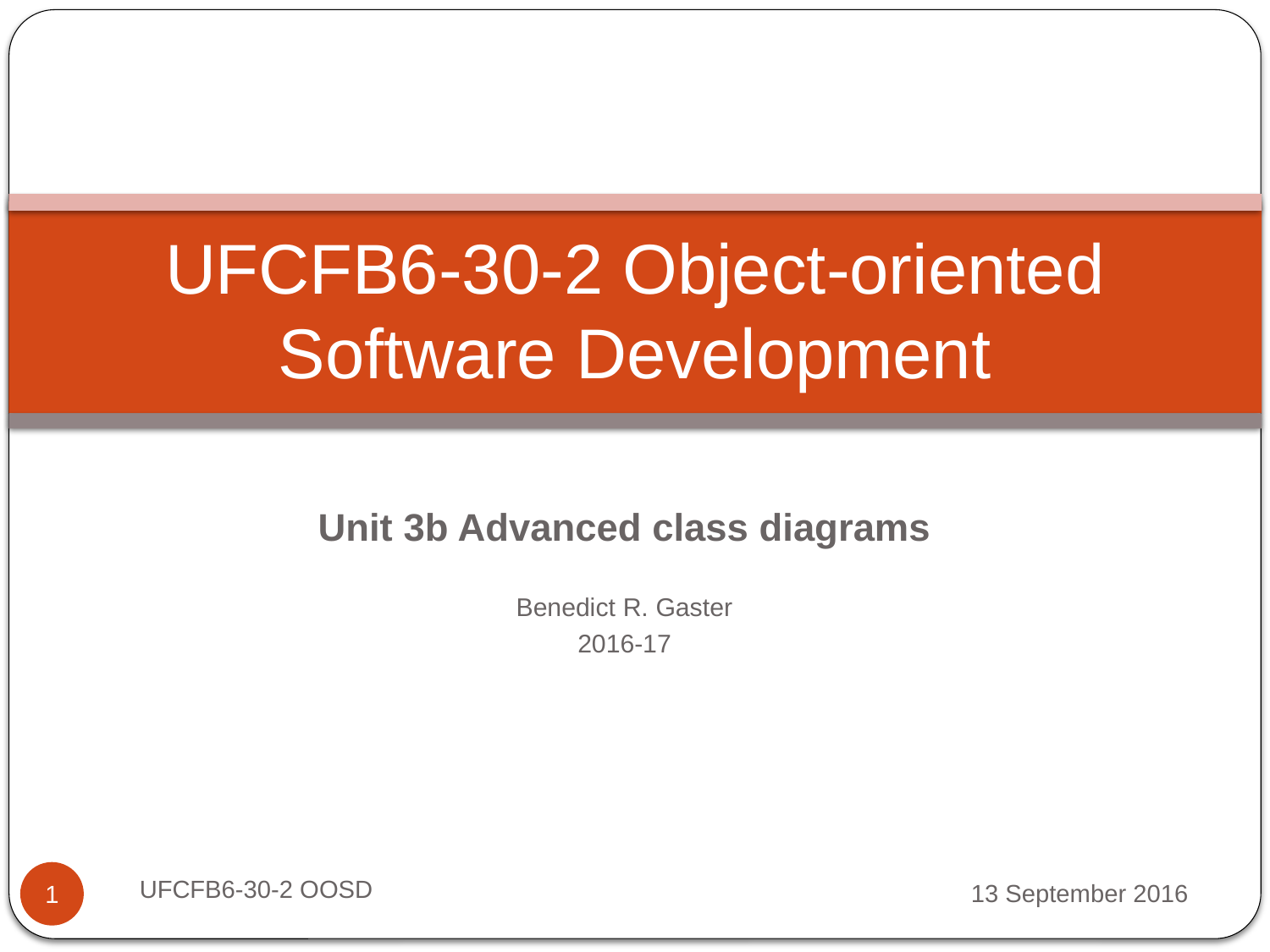

# UFCFB6-30-2 Object-oriented Software Development

Unit 3b Advanced class diagrams

Benedict R. Gaster
2016-17

UFCFB6-30-2 OOSD
13 September 2016
1